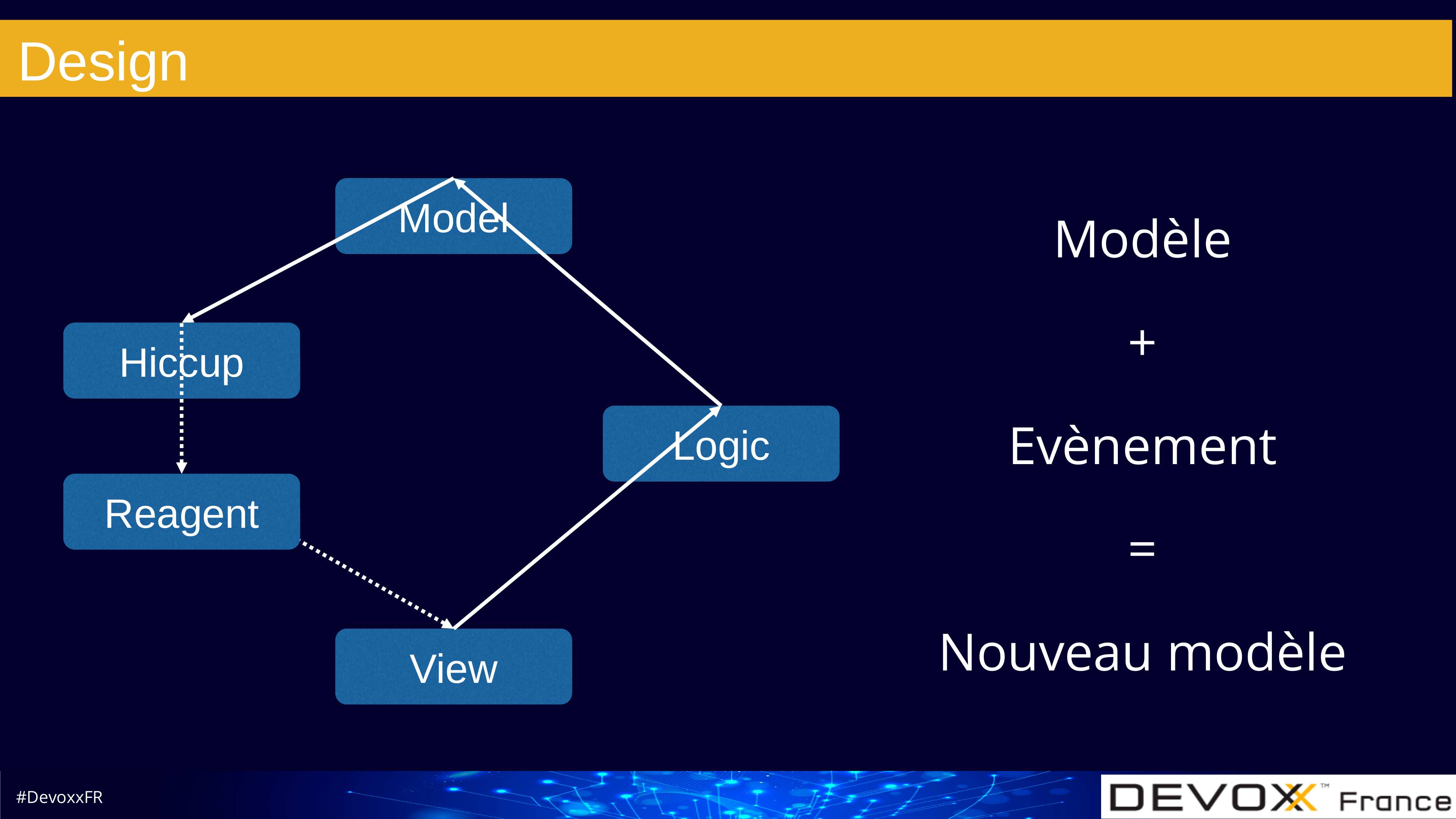

# Design
Model
Modèle
+
Evènement
=
Nouveau modèle
Hiccup
Logic
Reagent
View
21